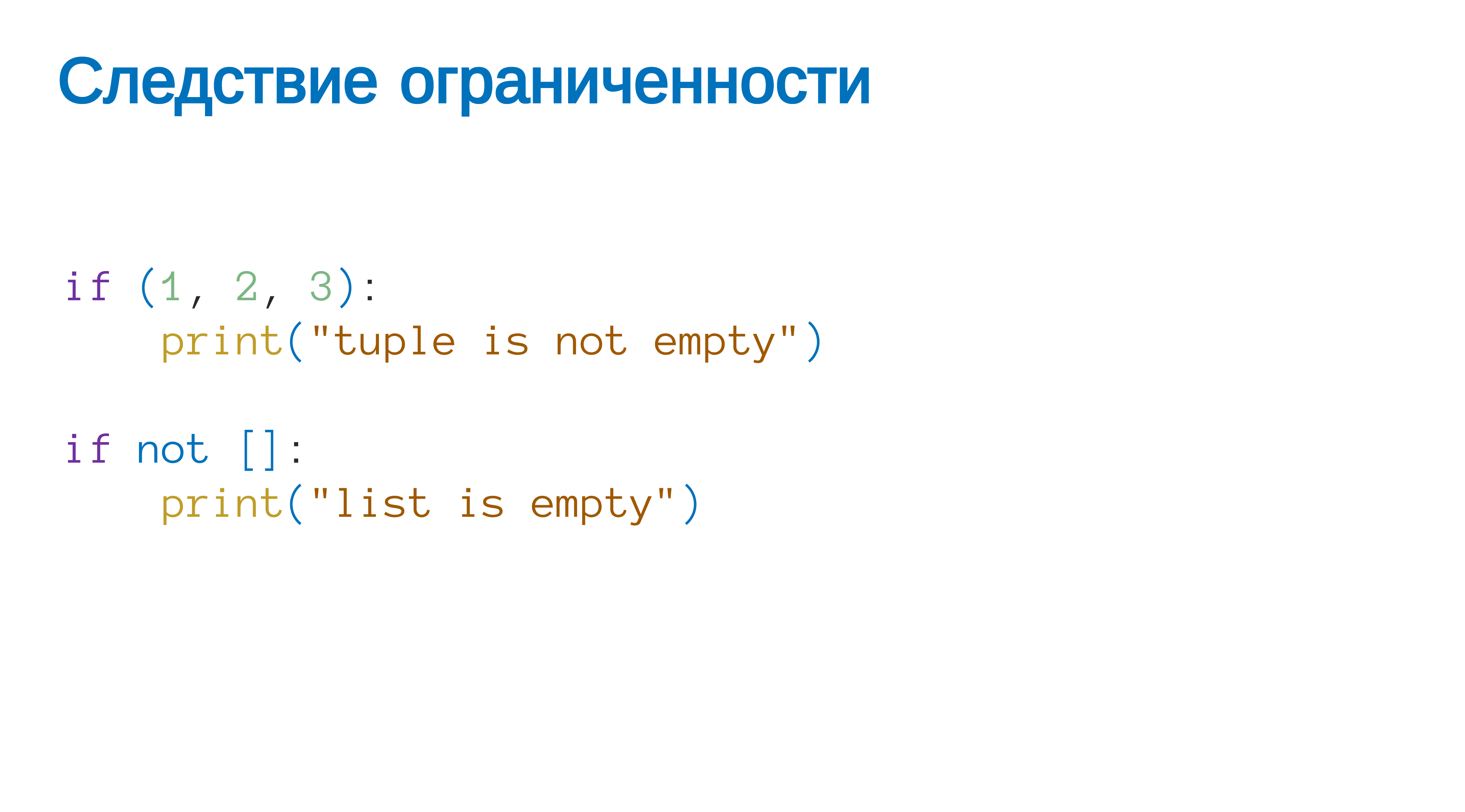

# Следствие ограниченности
if (1, 2, 3):
    print("tuple is not empty")

if not []:
    print("list is empty")
60